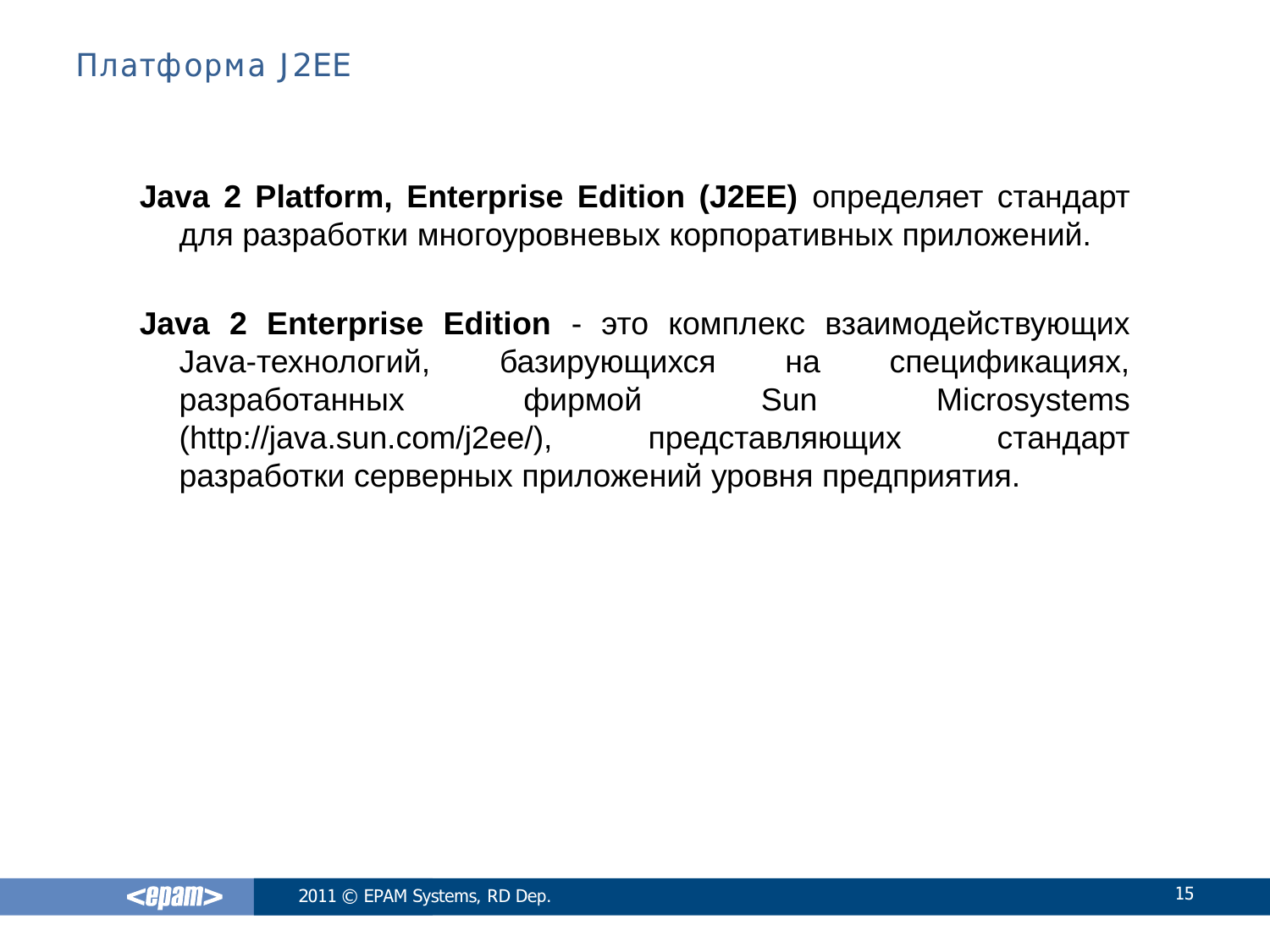

# Платформа J2EE
Java 2 Platform, Enterprise Edition (J2EE) определяет стандарт для разработки многоуровневых корпоративных приложений.

Java 2 Enterprise Edition - это комплекс взаимодействующих Java-технологий, базирующихся на спецификациях, разработанных фирмой Sun Microsystems (http://java.sun.com/j2ee/), представляющих стандарт разработки серверных приложений уровня предприятия.

15
2011 © EPAM Systems, RD Dep.